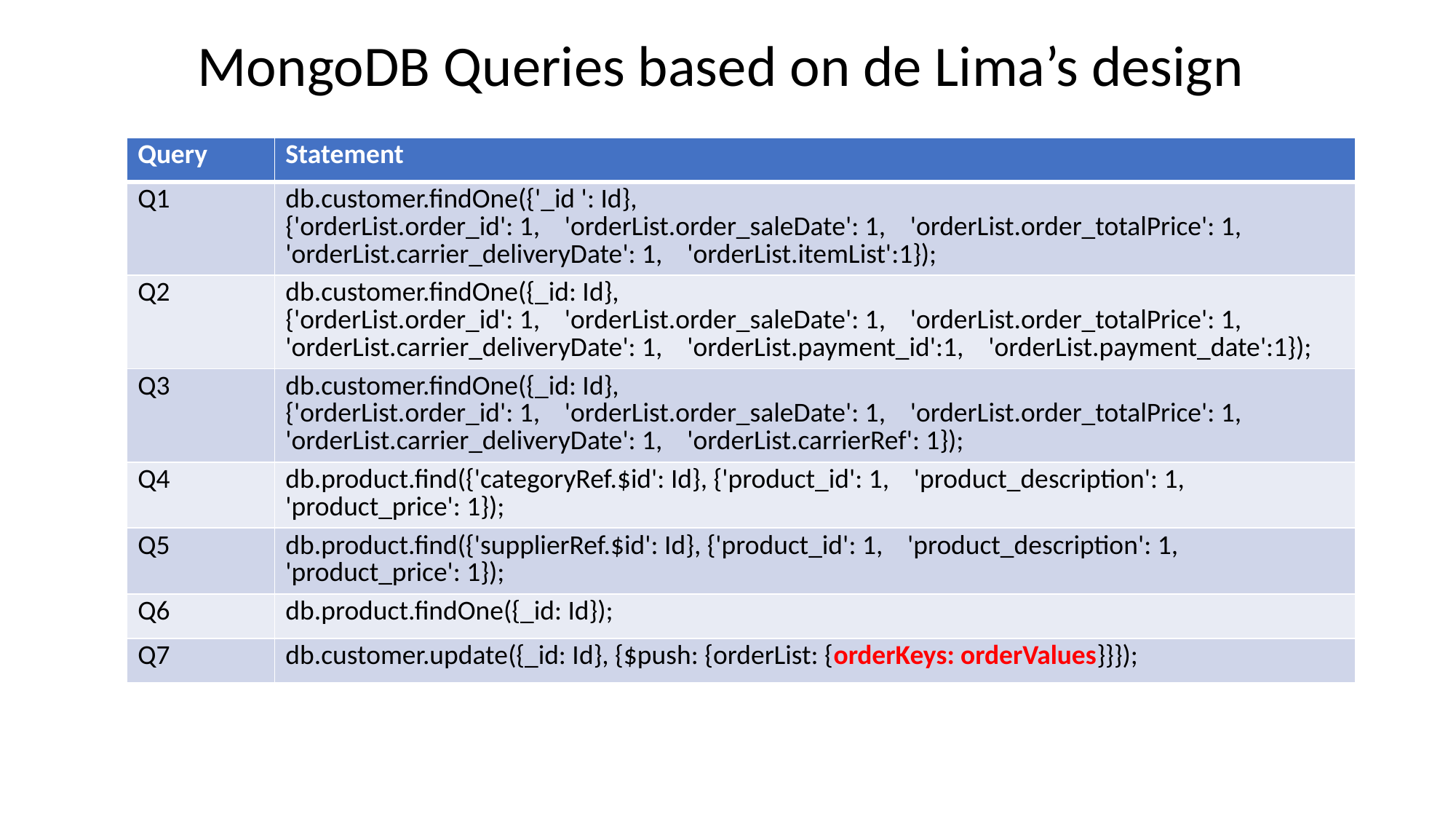

# MongoDB Queries based on de Lima’s design
| Query | Statement |
| --- | --- |
| Q1 | db.customer.findOne({'\_id ': Id}, {'orderList.order\_id': 1, 'orderList.order\_saleDate': 1, 'orderList.order\_totalPrice': 1, 'orderList.carrier\_deliveryDate': 1, 'orderList.itemList':1}); |
| Q2 | db.customer.findOne({\_id: Id}, {'orderList.order\_id': 1, 'orderList.order\_saleDate': 1, 'orderList.order\_totalPrice': 1, 'orderList.carrier\_deliveryDate': 1, 'orderList.payment\_id':1, 'orderList.payment\_date':1}); |
| Q3 | db.customer.findOne({\_id: Id}, {'orderList.order\_id': 1, 'orderList.order\_saleDate': 1, 'orderList.order\_totalPrice': 1, 'orderList.carrier\_deliveryDate': 1, 'orderList.carrierRef': 1}); |
| Q4 | db.product.find({'categoryRef.$id': Id}, {'product\_id': 1, 'product\_description': 1, 'product\_price': 1}); |
| Q5 | db.product.find({'supplierRef.$id': Id}, {'product\_id': 1, 'product\_description': 1, 'product\_price': 1}); |
| Q6 | db.product.findOne({\_id: Id}); |
| Q7 | db.customer.update({\_id: Id}, {$push: {orderList: {orderKeys: orderValues}}}); |